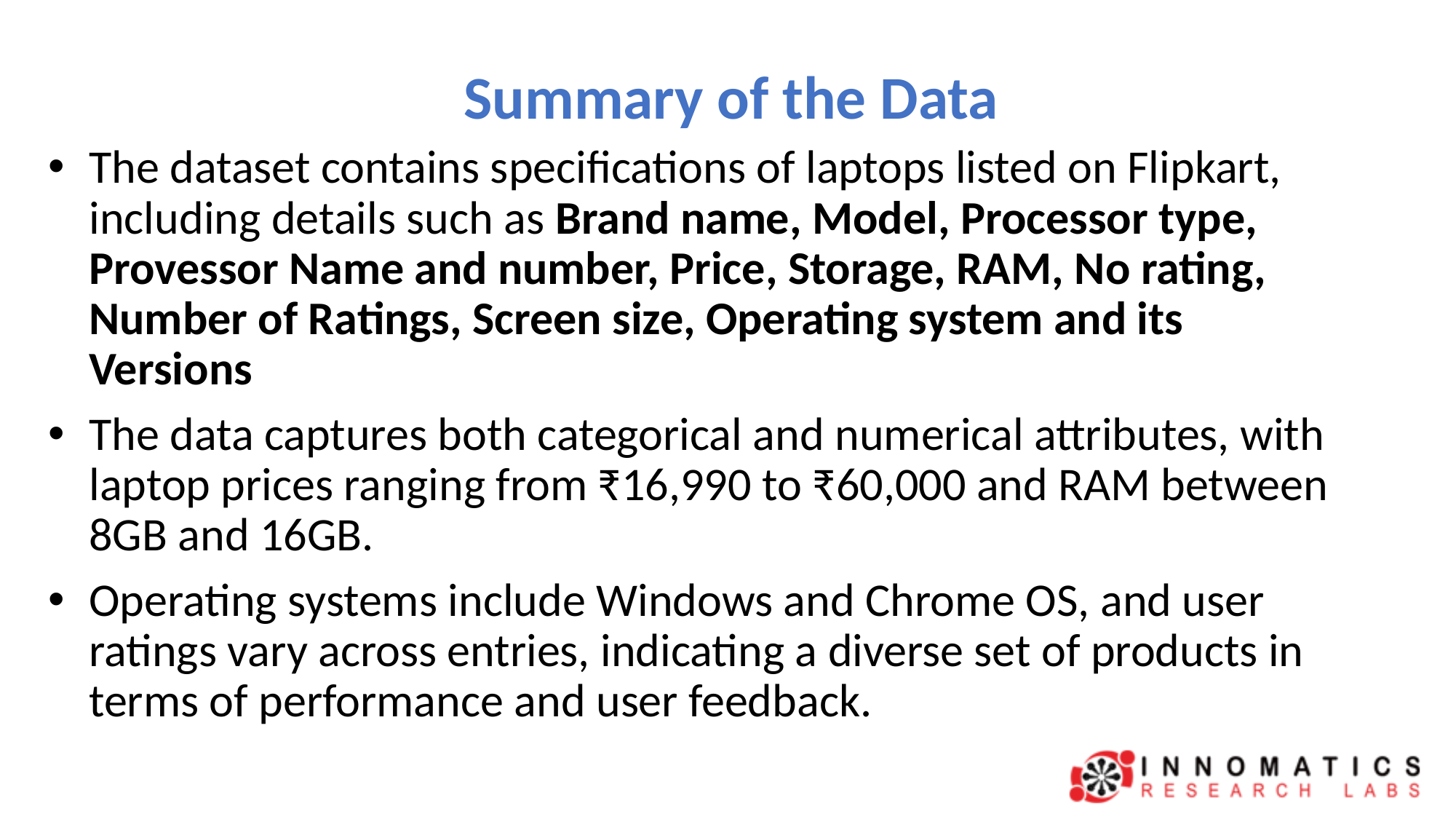

# Summary of the Data
The dataset contains specifications of laptops listed on Flipkart, including details such as Brand name, Model, Processor type, Provessor Name and number, Price, Storage, RAM, No rating, Number of Ratings, Screen size, Operating system and its Versions
The data captures both categorical and numerical attributes, with laptop prices ranging from ₹16,990 to ₹60,000 and RAM between 8GB and 16GB.
Operating systems include Windows and Chrome OS, and user ratings vary across entries, indicating a diverse set of products in terms of performance and user feedback.